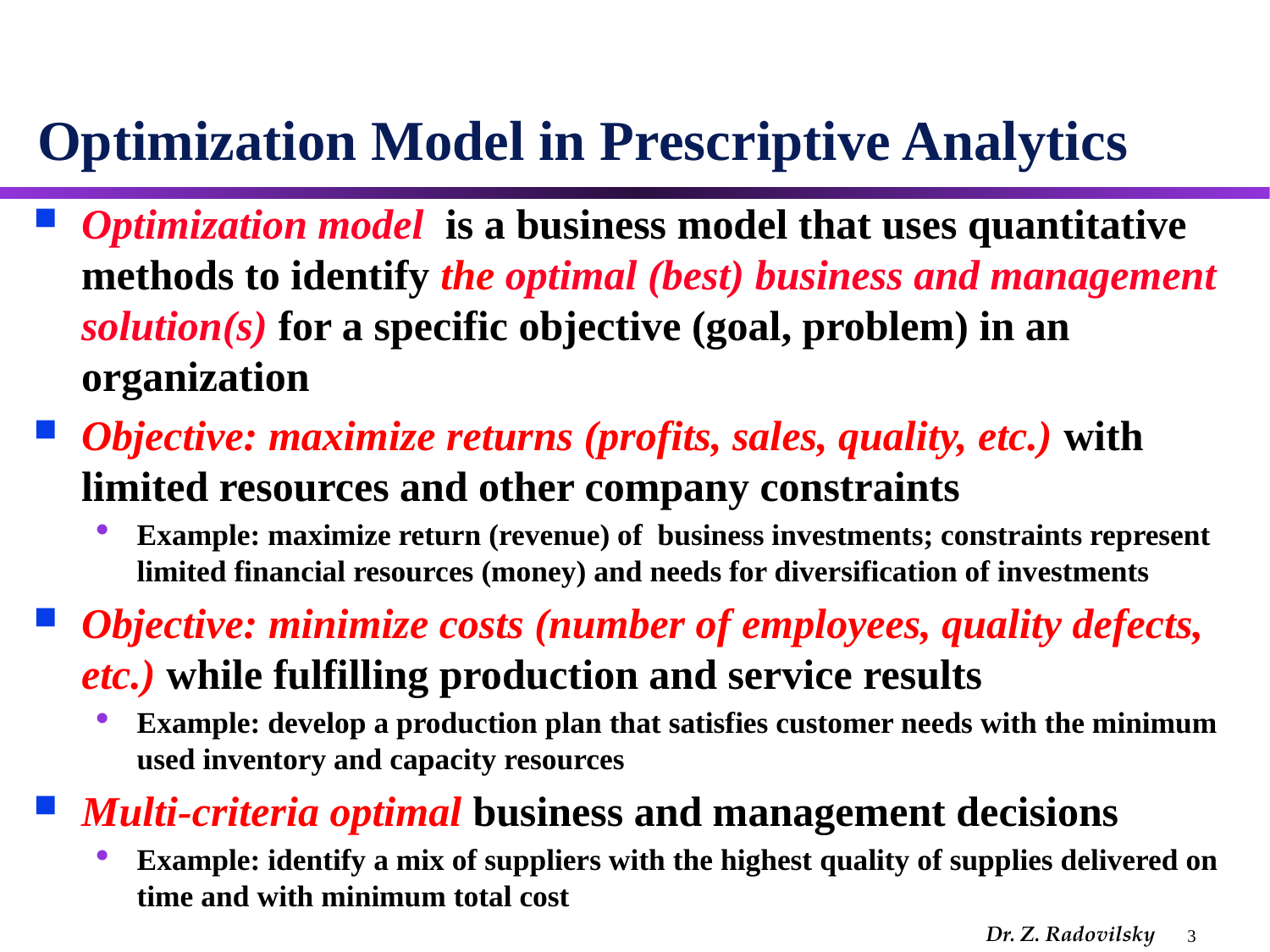

# Optimization Model in Prescriptive Analytics
Optimization model  is a business model that uses quantitative methods to identify the optimal (best) business and management solution(s) for a specific objective (goal, problem) in an organization
Objective: maximize returns (profits, sales, quality, etc.) with limited resources and other company constraints
Example: maximize return (revenue) of  business investments; constraints represent  limited financial resources (money) and needs for diversification of investments
Objective: minimize costs (number of employees, quality defects, etc.) while fulfilling production and service results
Example: develop a production plan that satisfies customer needs with the minimum used inventory and capacity resources
Multi-criteria optimal business and management decisions
Example: identify a mix of suppliers with the highest quality of supplies delivered on time and with minimum total cost